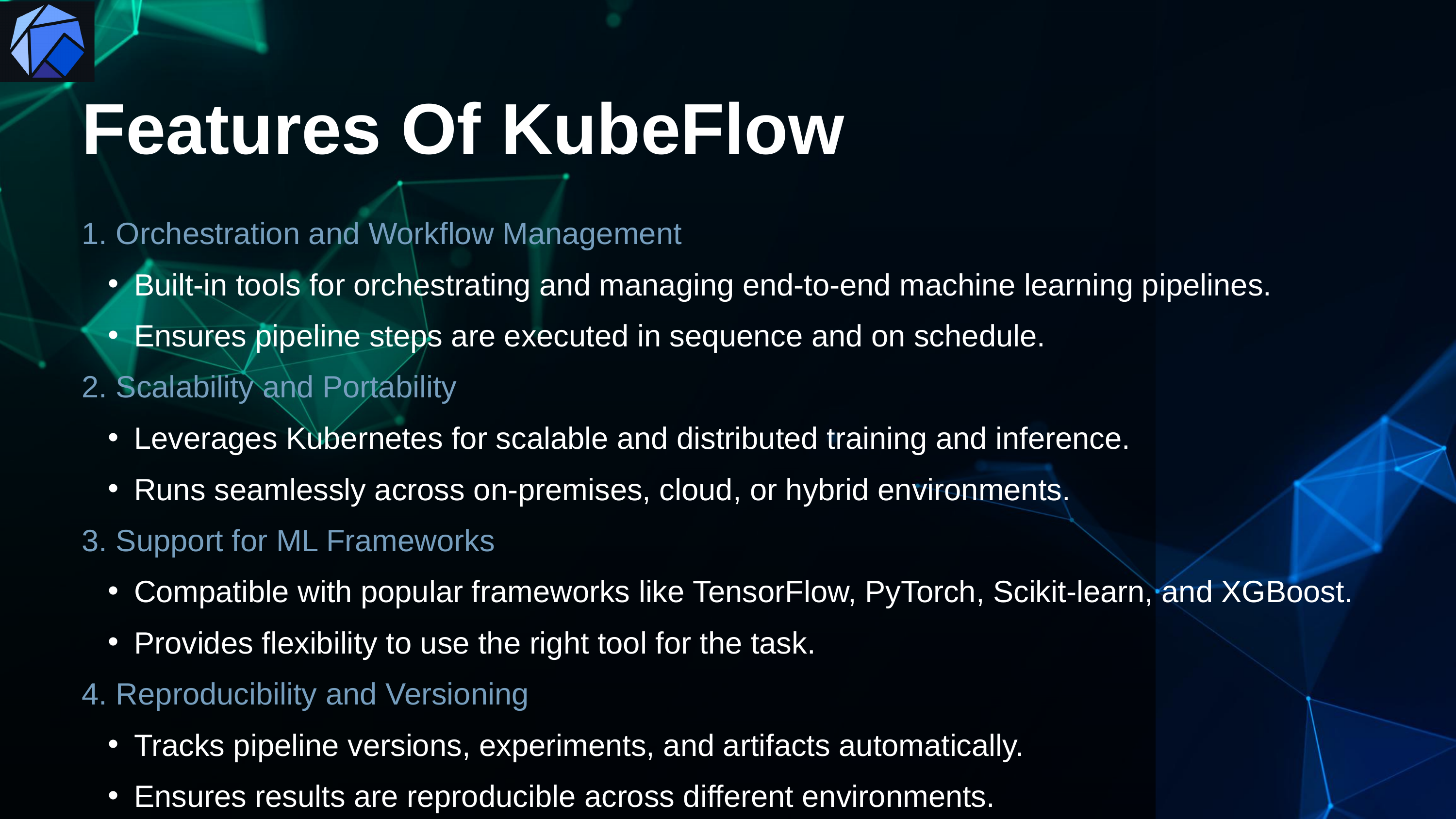

Features Of KubeFlow
1. Orchestration and Workflow Management
Built-in tools for orchestrating and managing end-to-end machine learning pipelines.
Ensures pipeline steps are executed in sequence and on schedule.
2. Scalability and Portability
Leverages Kubernetes for scalable and distributed training and inference.
Runs seamlessly across on-premises, cloud, or hybrid environments.
3. Support for ML Frameworks
Compatible with popular frameworks like TensorFlow, PyTorch, Scikit-learn, and XGBoost.
Provides flexibility to use the right tool for the task.
4. Reproducibility and Versioning
Tracks pipeline versions, experiments, and artifacts automatically.
Ensures results are reproducible across different environments.